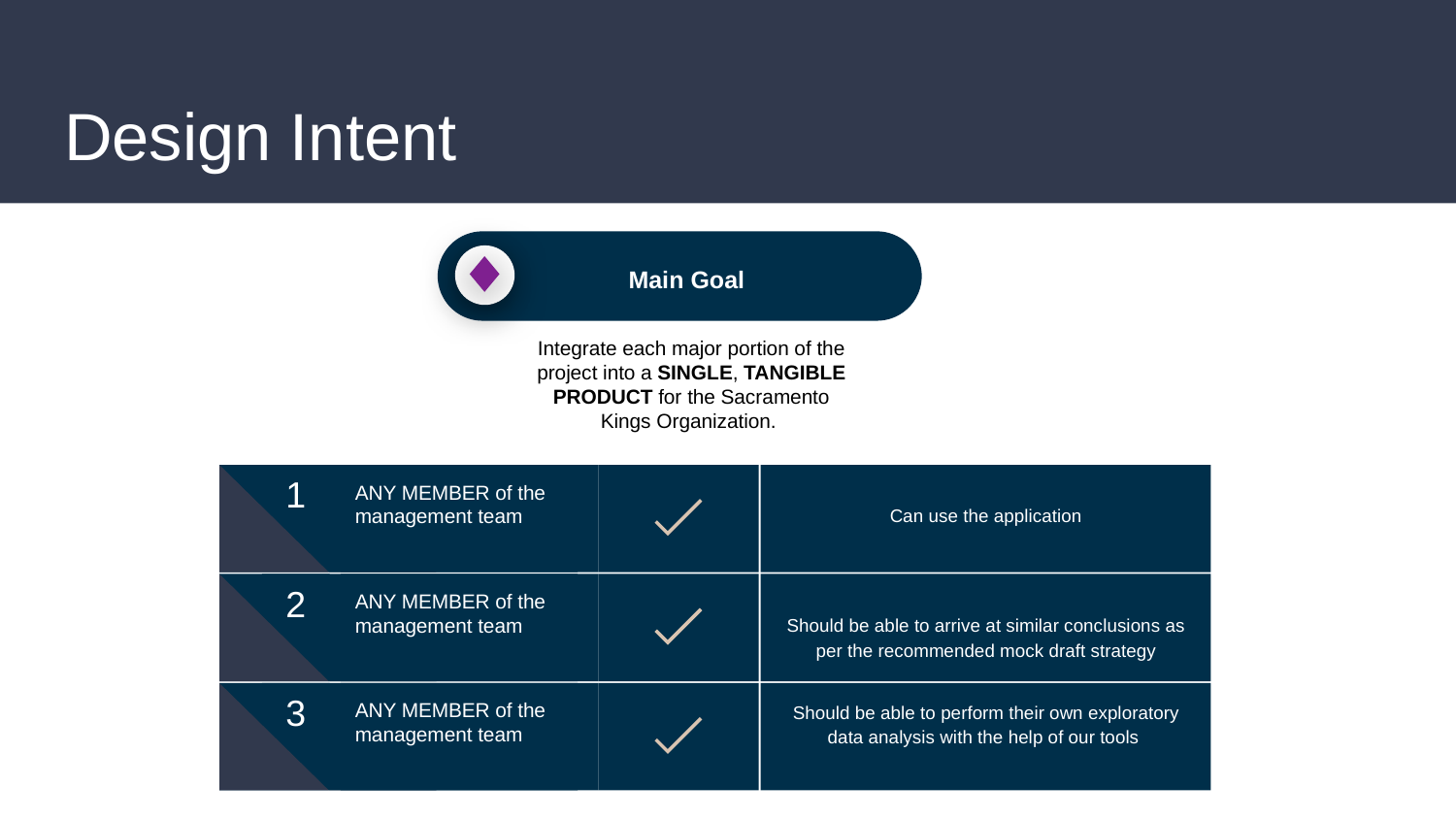

Main Goal
Integrate each major portion of the project into a SINGLE, TANGIBLE PRODUCT for the Sacramento Kings Organization.

# Design Intent

Can use the application
ANY MEMBER of the management team
1

Should be able to arrive at similar conclusions as per the recommended mock draft strategy
ANY MEMBER of the management team
2

Should be able to perform their own exploratory data analysis with the help of our tools
ANY MEMBER of the management team
3